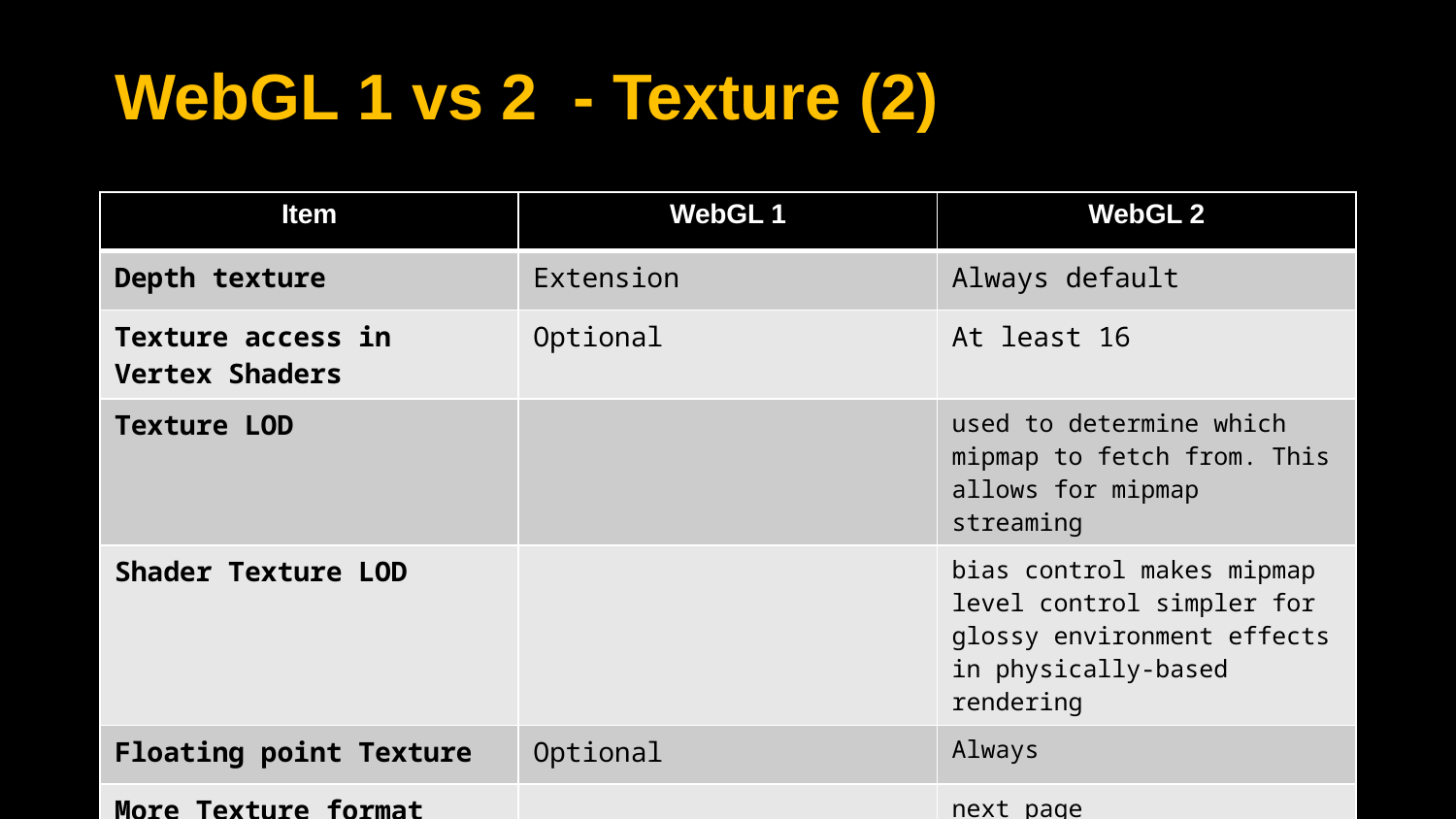

# WebGL 1 vs 2  - Texture (2)
| Item | WebGL 1 | WebGL 2 |
| --- | --- | --- |
| Depth texture | Extension | Always default |
| Texture access in Vertex Shaders | Optional | At least 16 |
| Texture LOD |  | used to determine which mipmap to fetch from. This allows for mipmap streaming |
| Shader Texture LOD |  | bias control makes mipmap level control simpler for glossy environment effects in physically-based rendering |
| Floating point Texture | Optional | Always |
| More Texture format |  | next page |